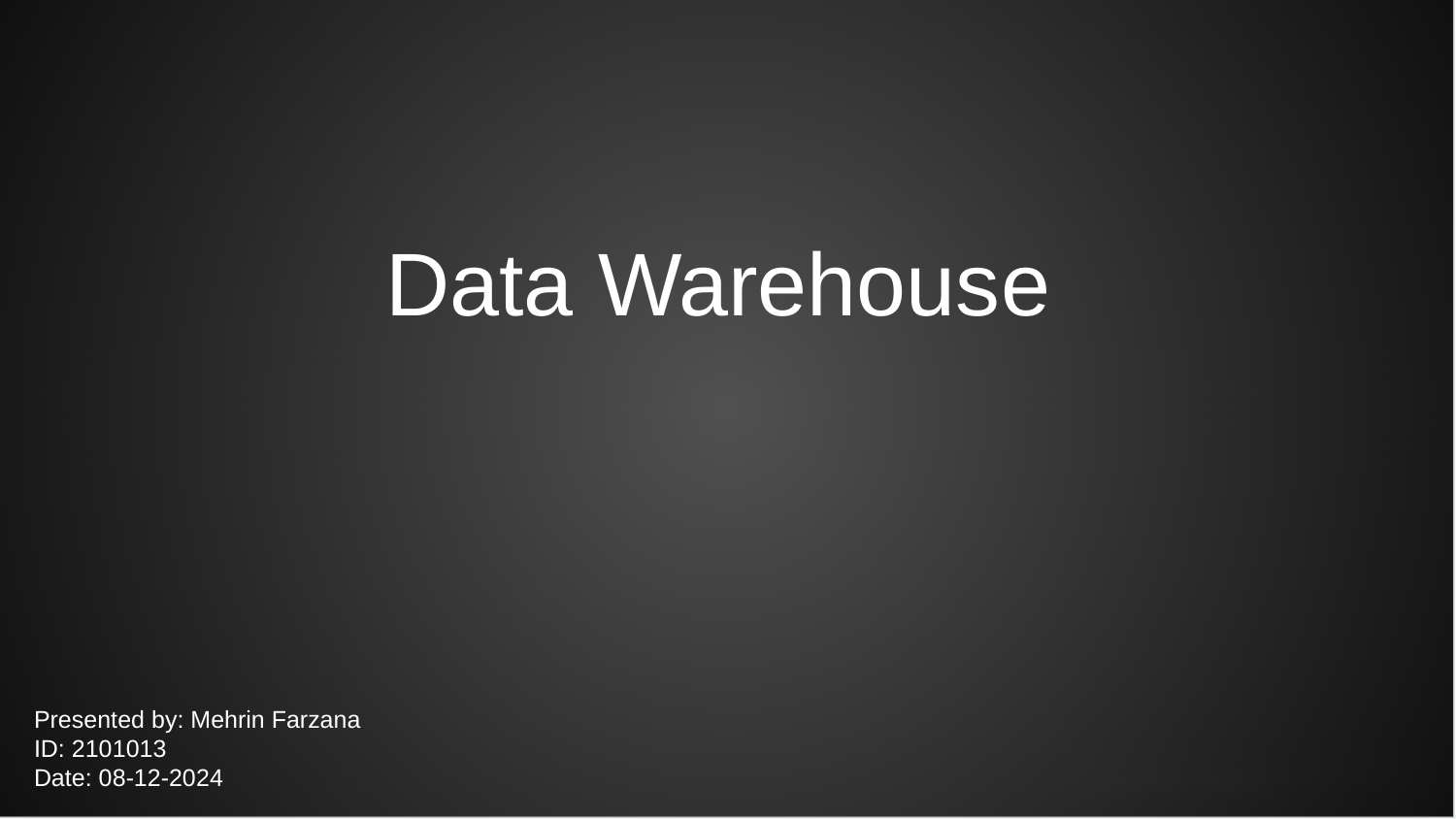

Data Warehouse
Presented by: Mehrin Farzana
ID: 2101013
Date: 08-12-2024